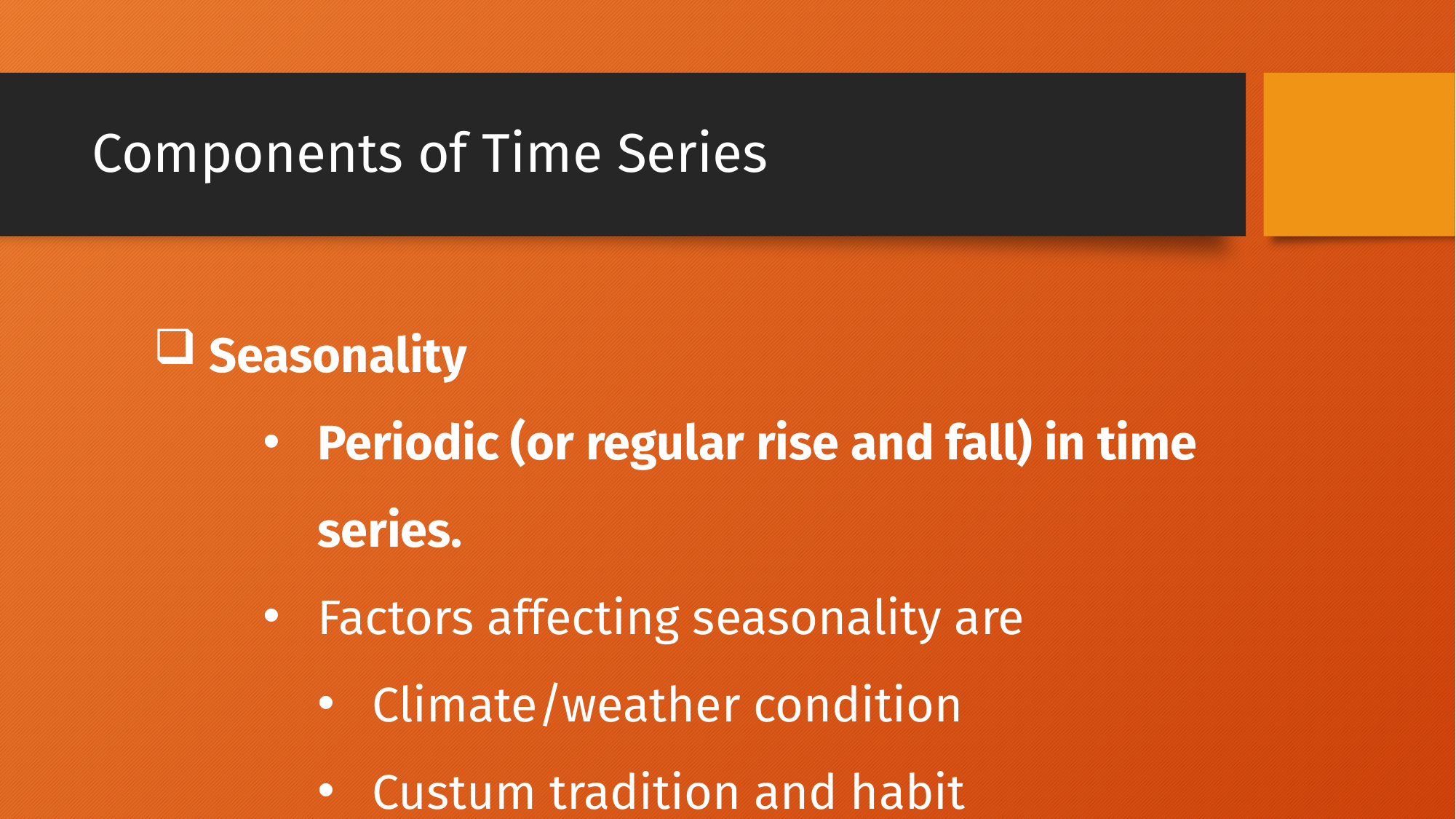

# Components of Time Series
 Seasonality
Periodic (or regular rise and fall) in time series.
Factors affecting seasonality are
Climate/weather condition
Custum tradition and habit